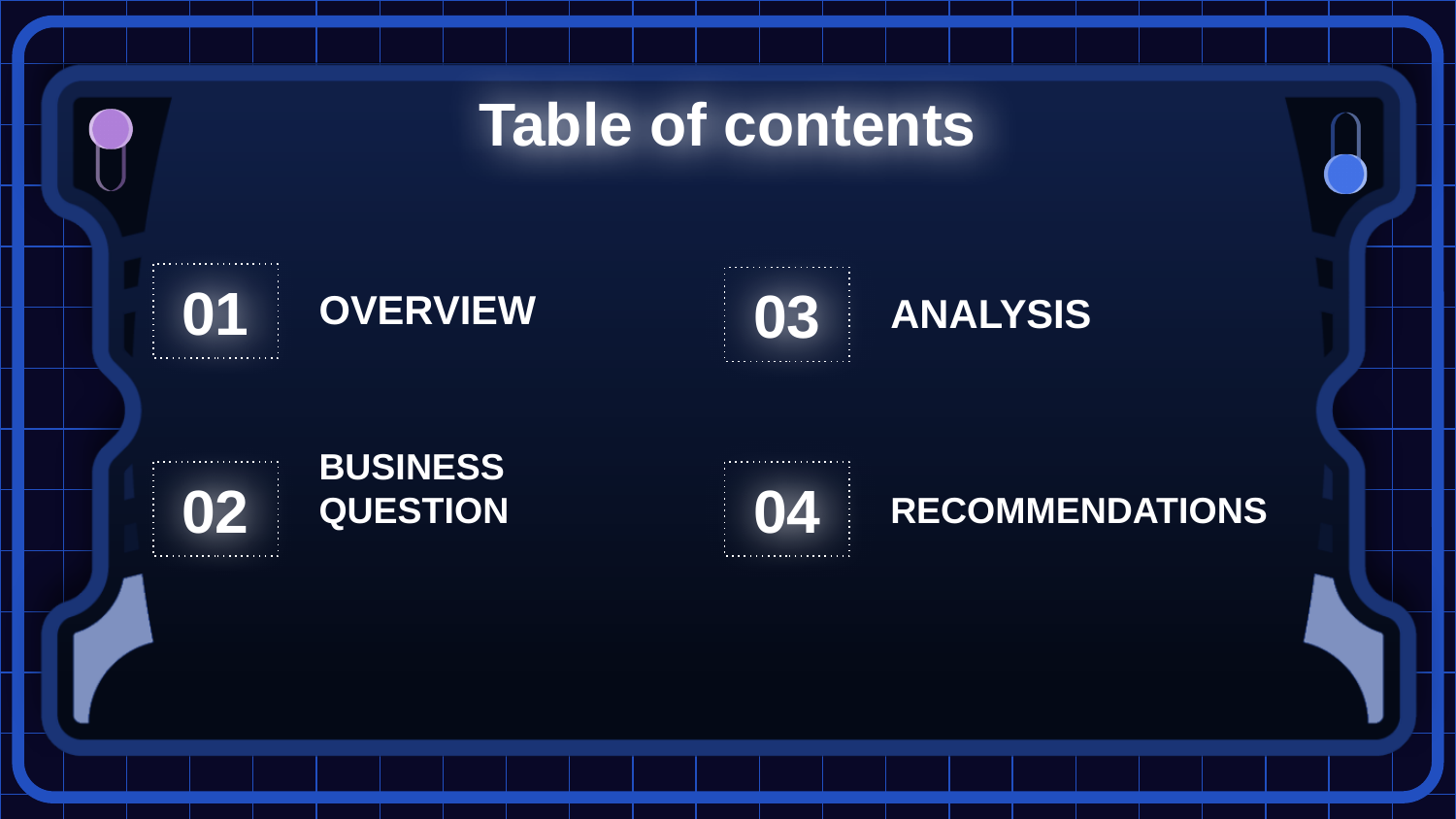

Table of contents
# 01
03
OVERVIEW
ANALYSIS
02
04
BUSINESS QUESTION
RECOMMENDATIONS